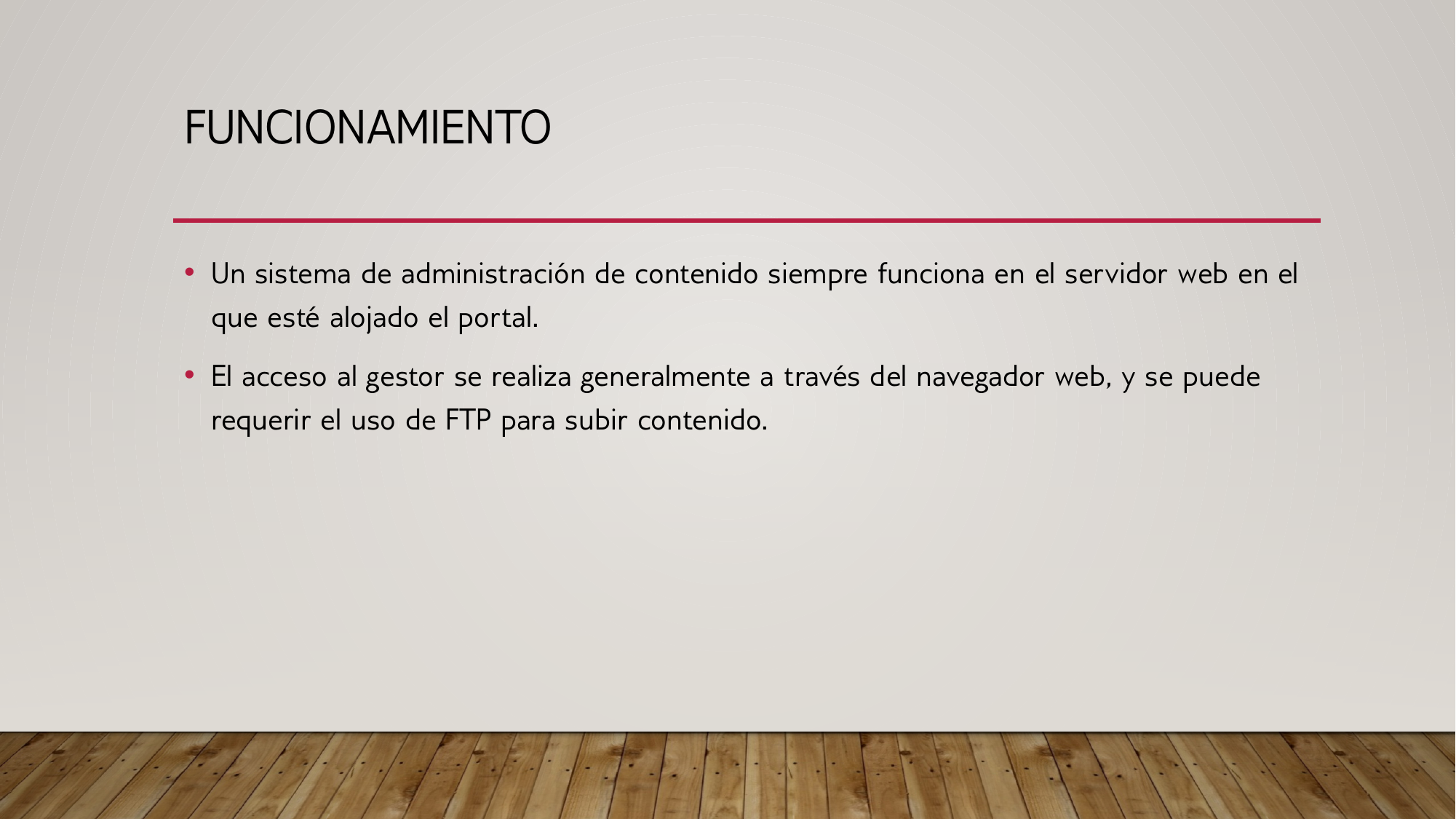

# Funcionamiento
Un sistema de administración de contenido siempre funciona en el servidor web en el que esté alojado el portal.
El acceso al gestor se realiza generalmente a través del navegador web, y se puede requerir el uso de FTP para subir contenido.